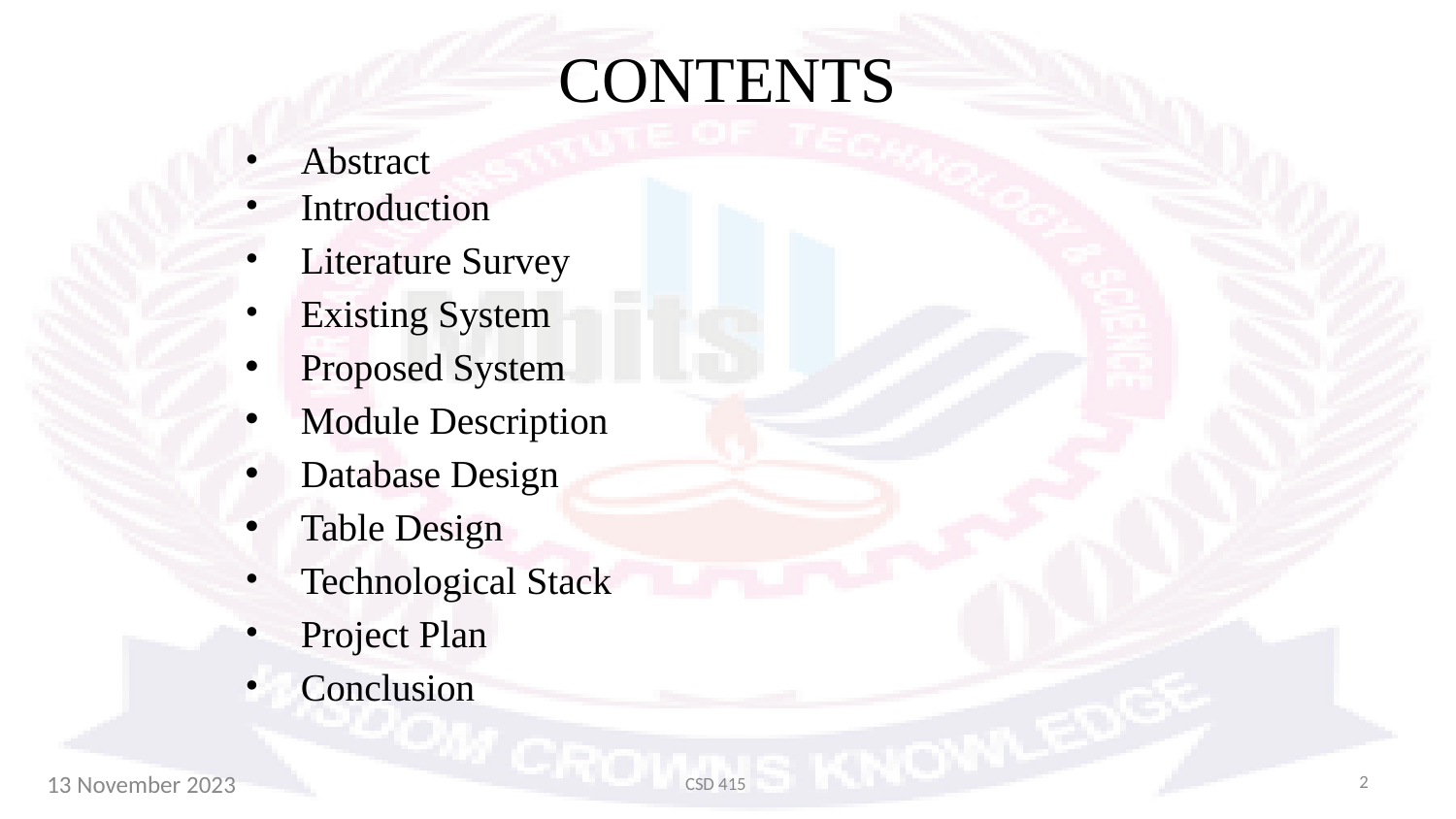

Abstract
Introduction
Literature Survey
Existing System
Proposed System
Module Description
Database Design
Table Design
Technological Stack
Project Plan
Conclusion

CONTENTS
2
CSD 415
13 November 2023